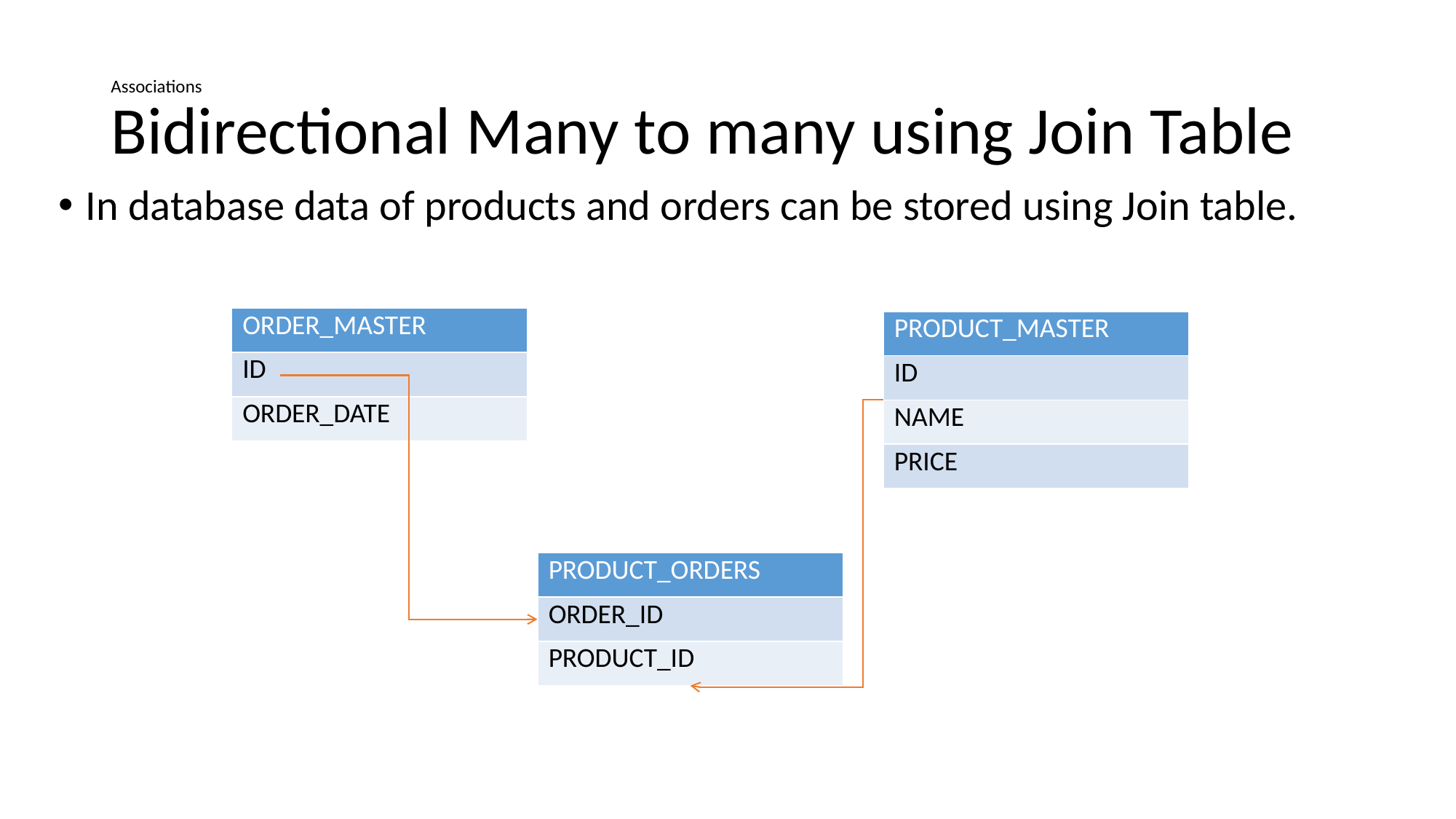

# Associations Bidirectional Many to many using Join Table
In database data of products and orders can be stored using Join table.
| ORDER\_MASTER |
| --- |
| ID |
| ORDER\_DATE |
| PRODUCT\_MASTER |
| --- |
| ID |
| NAME |
| PRICE |
| PRODUCT\_ORDERS |
| --- |
| ORDER\_ID |
| PRODUCT\_ID |